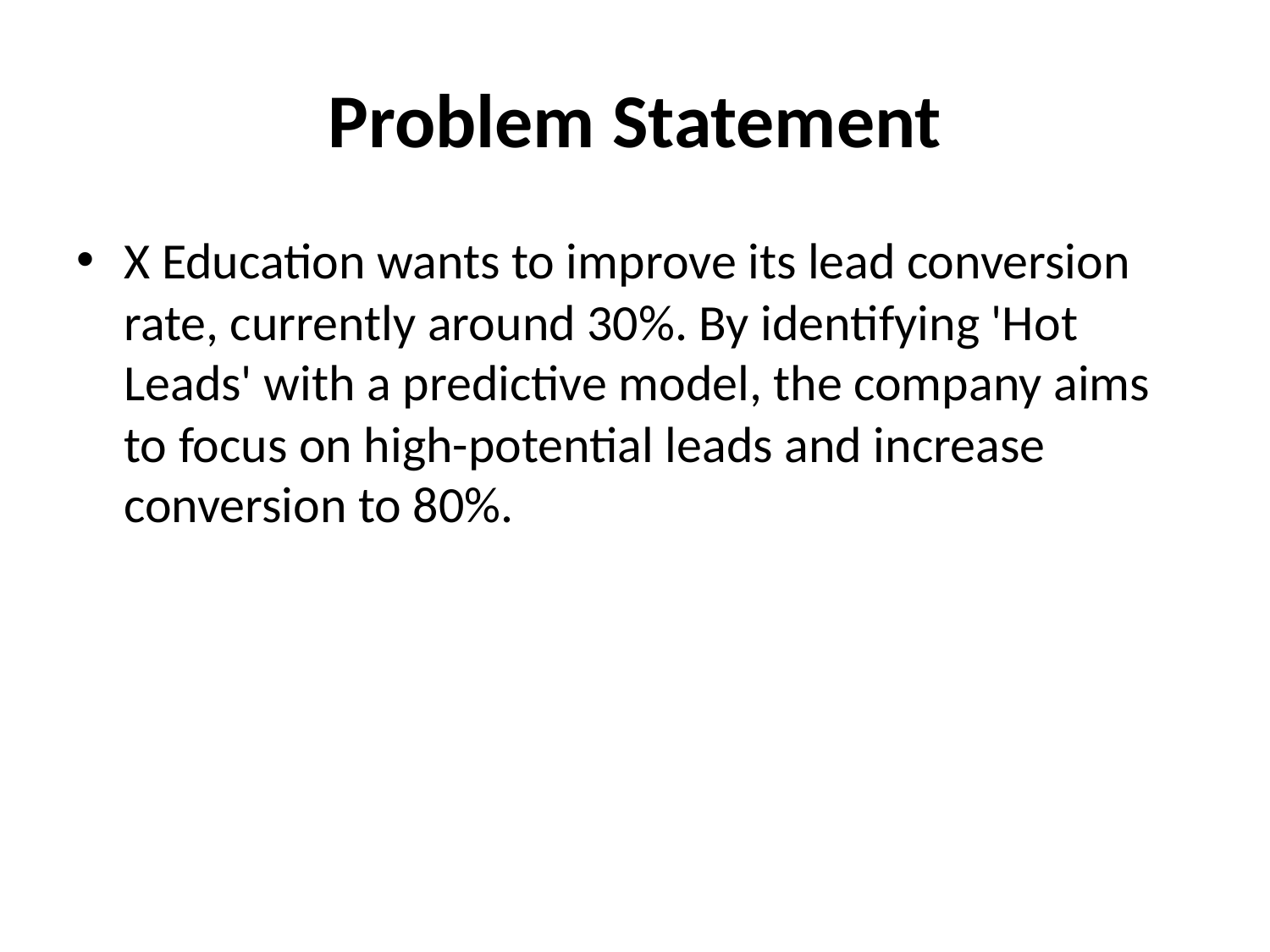

# Problem Statement
X Education wants to improve its lead conversion rate, currently around 30%. By identifying 'Hot Leads' with a predictive model, the company aims to focus on high-potential leads and increase conversion to 80%.